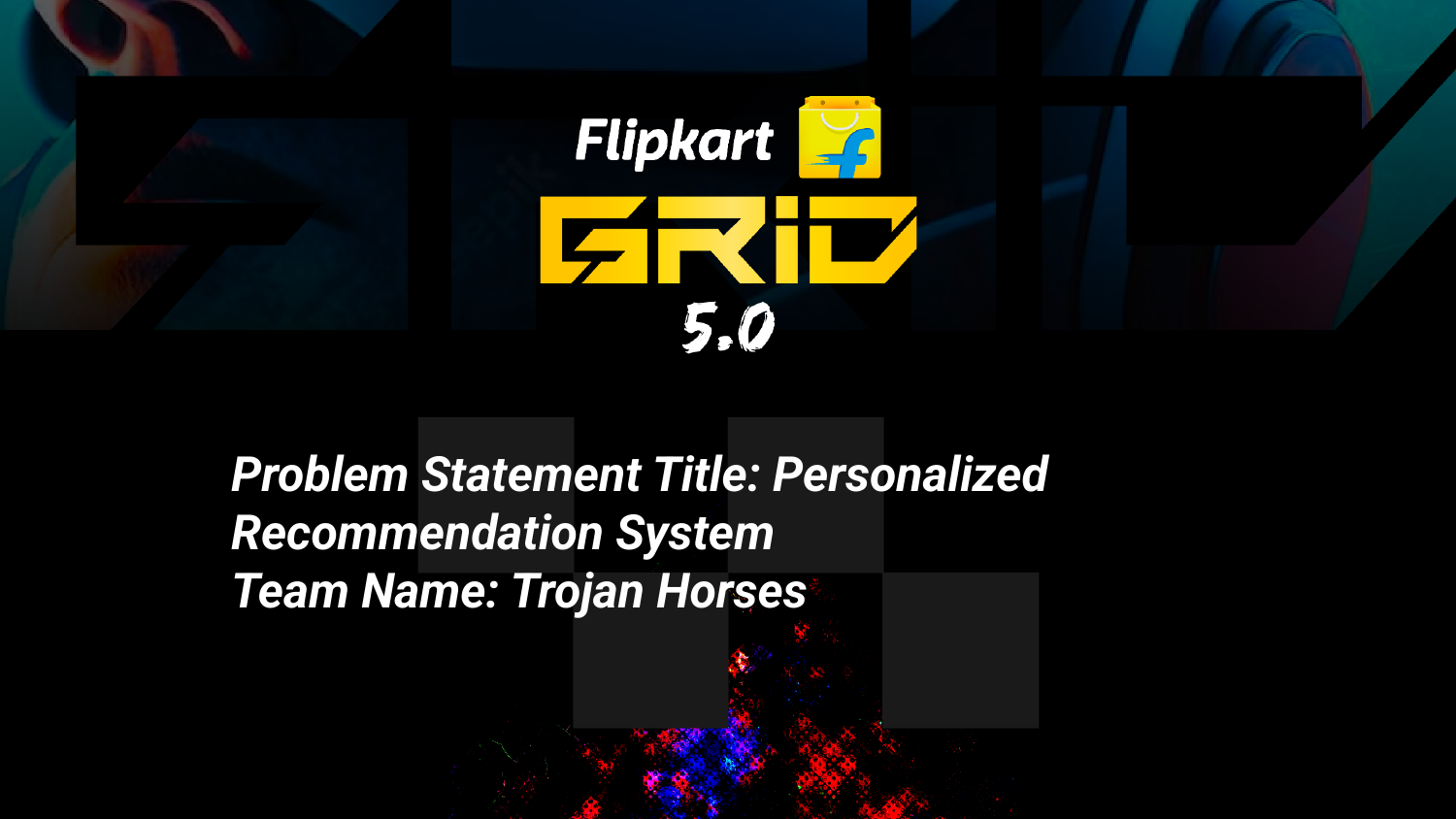

Problem Statement Title: Personalized Recommendation System
Team Name: Trojan Horses